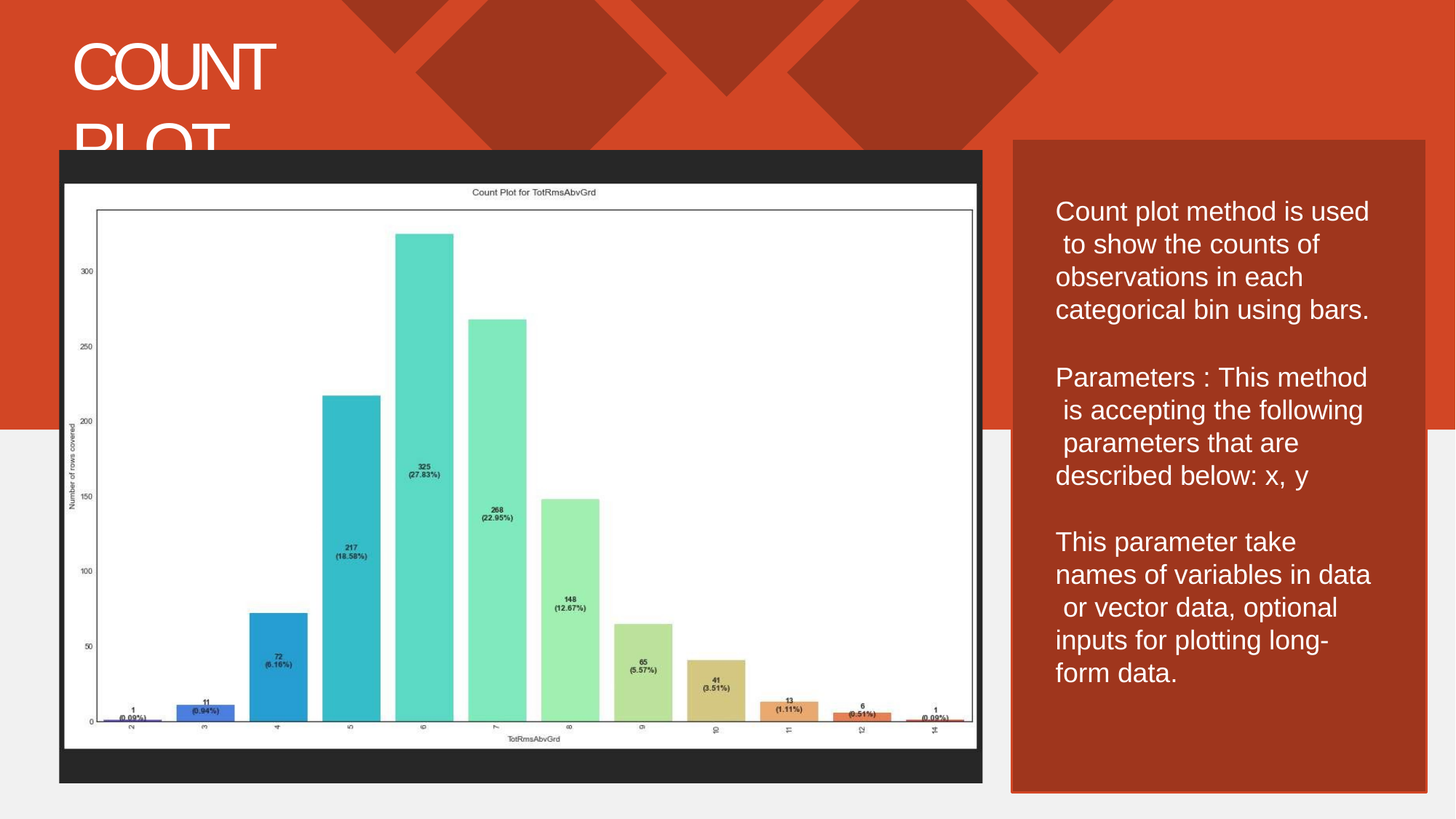

# COUNT PLOT

Count plot method is used  to show the counts of  observations in each  categorical bin using bars.

Parameters : This method  is accepting the following  parameters that are  described below: x, y

This parameter take  names of variables in data  or vector data, optional  inputs for plotting long-  form data.